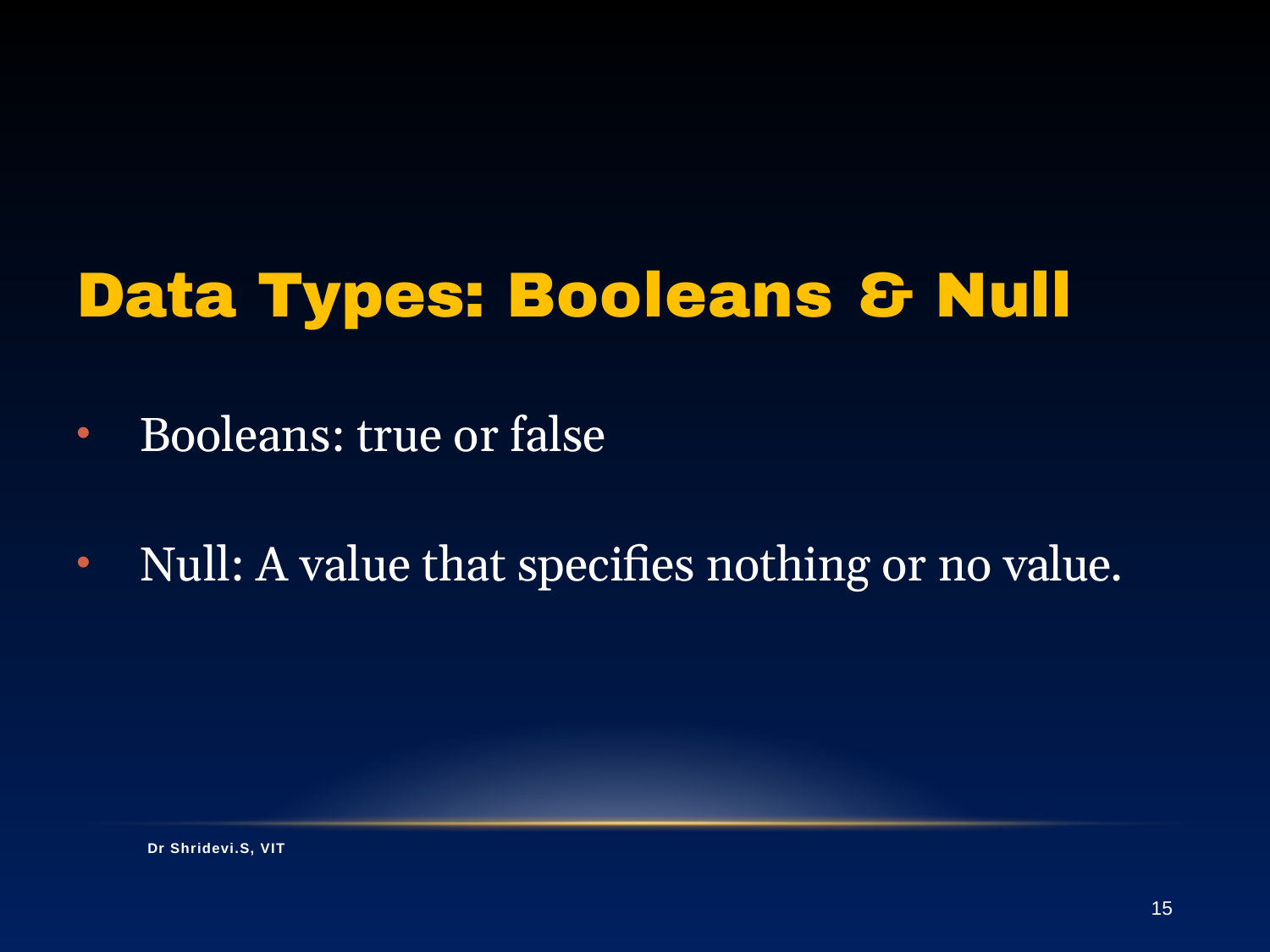

# Data Types: Booleans & Null
Booleans: true or false

Null: A value that specifies nothing or no value.
Dr Shridevi.S, VIT
15